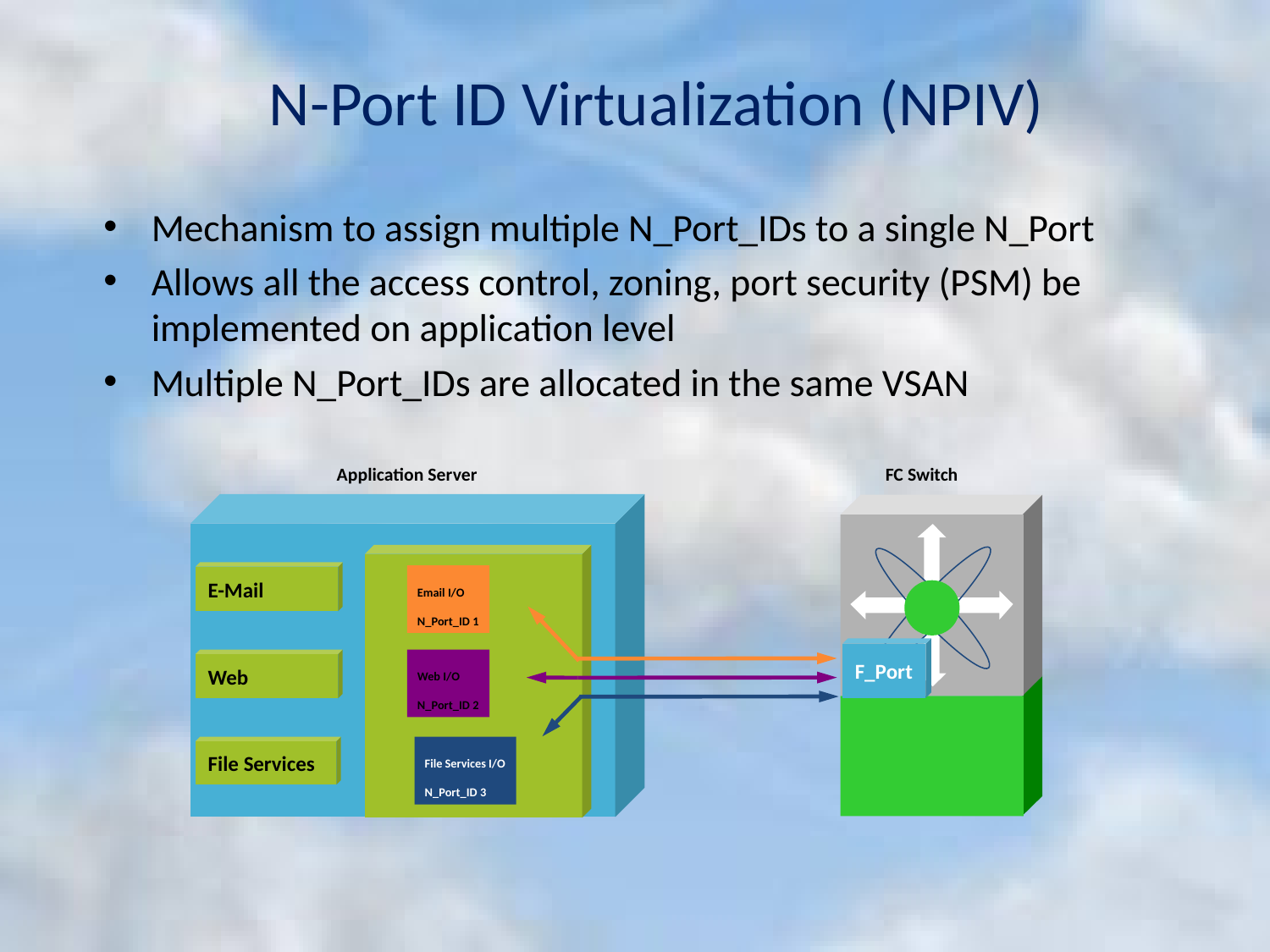

# N-Port ID Virtualization (NPIV)
Mechanism to assign multiple N_Port_IDs to a single N_Port
Allows all the access control, zoning, port security (PSM) be implemented on application level
Multiple N_Port_IDs are allocated in the same VSAN
Application Server
FC Switch

E-Mail
Email I/O
N_Port_ID 1

F_Port
Web
Web I/O
N_Port_ID 2

File Services
File Services I/O
N_Port_ID 3